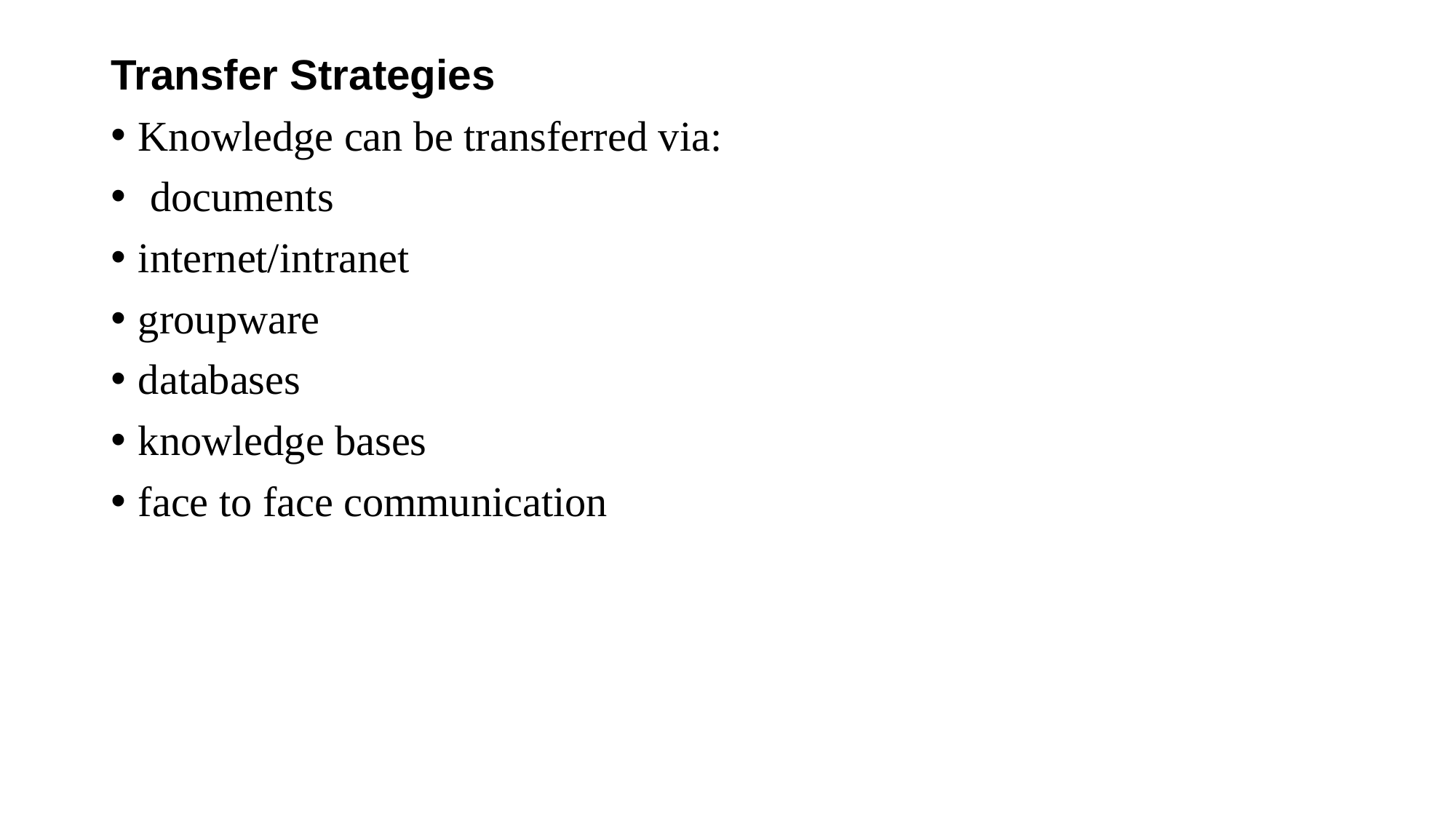

Transfer Strategies
Knowledge can be transferred via:
 documents
internet/intranet
groupware
databases
knowledge bases
face to face communication